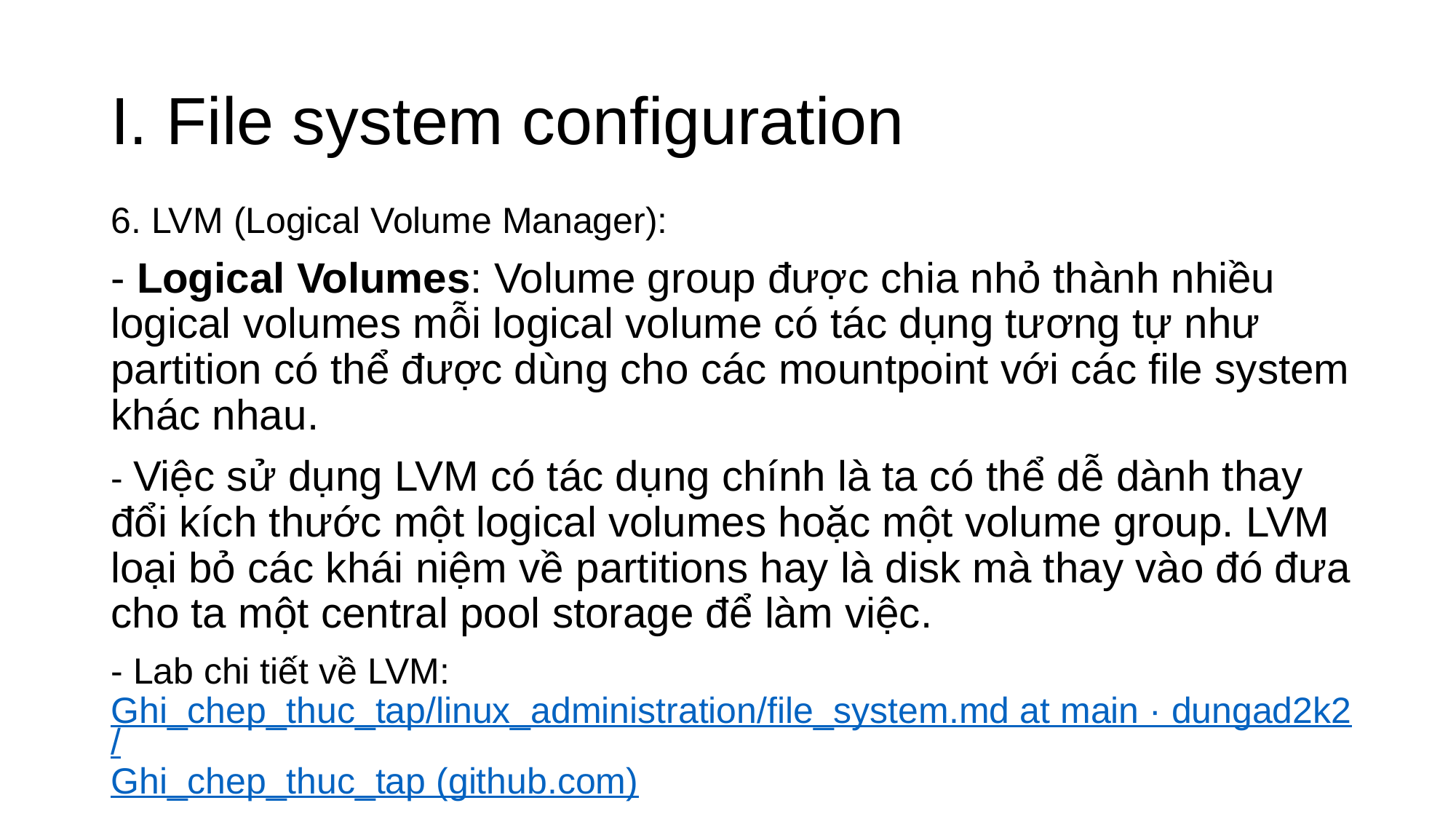

# I. File system configuration
6. LVM (Logical Volume Manager):
- Logical Volumes: Volume group được chia nhỏ thành nhiều logical volumes mỗi logical volume có tác dụng tương tự như partition có thể được dùng cho các mountpoint với các file system khác nhau.
- Việc sử dụng LVM có tác dụng chính là ta có thể dễ dành thay đổi kích thước một logical volumes hoặc một volume group. LVM loại bỏ các khái niệm về partitions hay là disk mà thay vào đó đưa cho ta một central pool storage để làm việc.
- Lab chi tiết về LVM: Ghi_chep_thuc_tap/linux_administration/file_system.md at main · dungad2k2/Ghi_chep_thuc_tap (github.com)